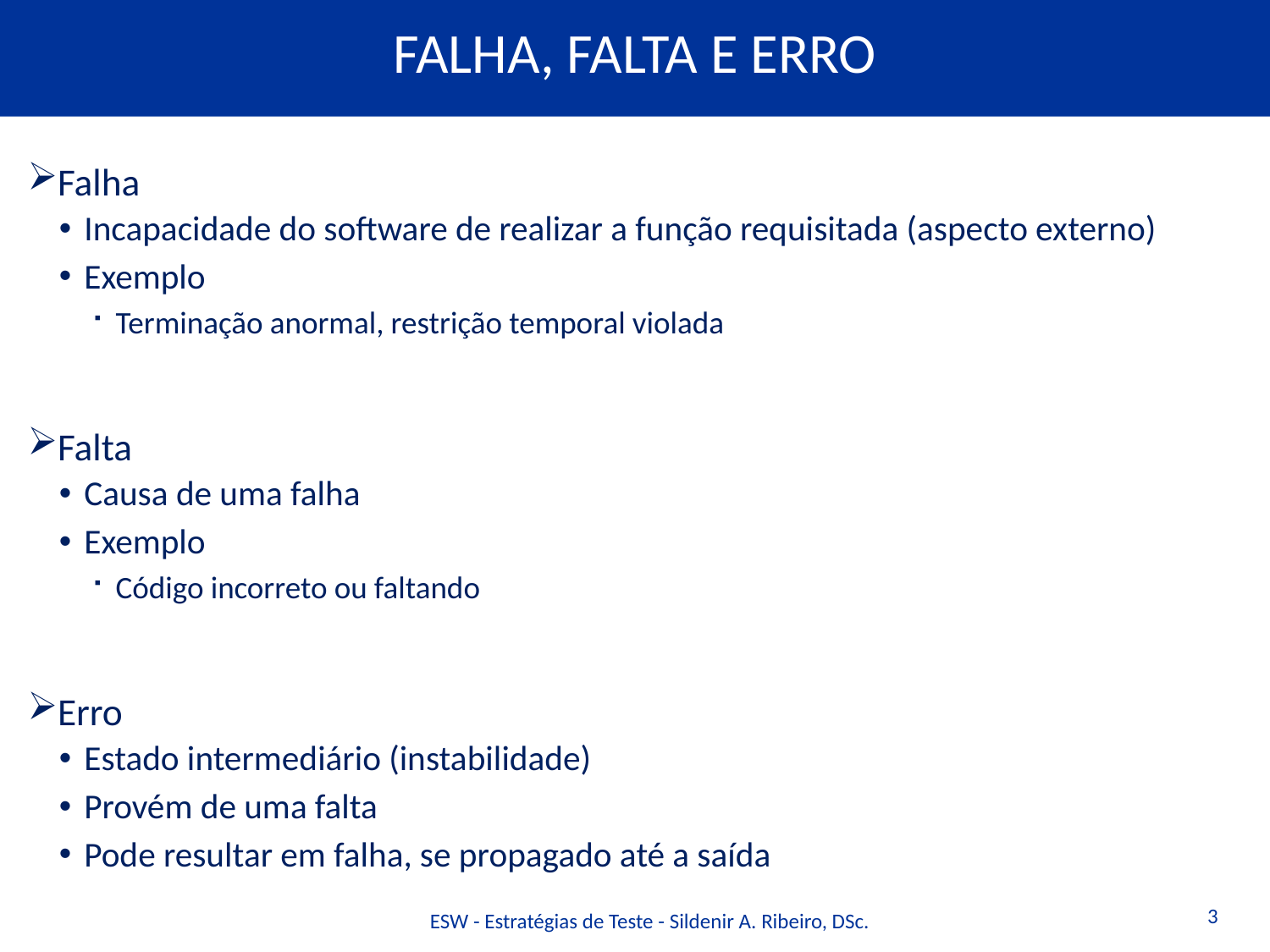

# Falha, Falta e Erro
Falha
Incapacidade do software de realizar a função requisitada (aspecto externo)
Exemplo
Terminação anormal, restrição temporal violada

Falta
Causa de uma falha
Exemplo
Código incorreto ou faltando

Erro
Estado intermediário (instabilidade)
Provém de uma falta
Pode resultar em falha, se propagado até a saída

3
ESW - Estratégias de Teste - Sildenir A. Ribeiro, DSc.